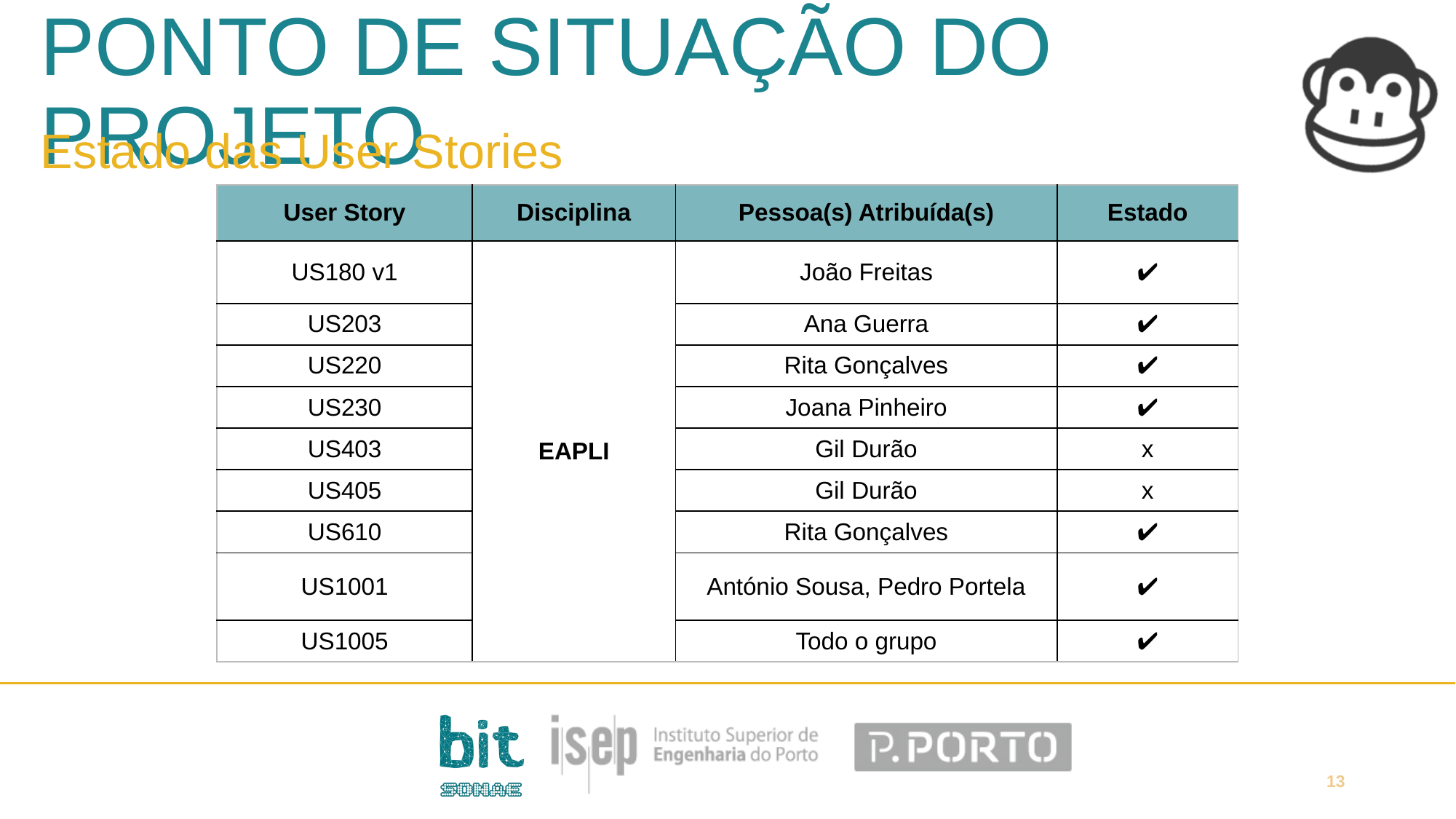

PONTO DE SITUAÇÃO DO PROJETO
Estado das User Stories
| User Story | Disciplina | Pessoa(s) Atribuída(s) | Estado |
| --- | --- | --- | --- |
| US180 v1 | EAPLI | João Freitas | ✔ |
| US203 |  | Ana Guerra | ✔ |
| US220 |  | Rita Gonçalves | ✔ |
| US230 |  | Joana Pinheiro | ✔ |
| US403 |  | Gil Durão | x |
| US405 |  | Gil Durão | x |
| US610 |  | Rita Gonçalves | ✔ |
| US1001 |  | António Sousa, Pedro Portela | ✔ |
| US1005 |  | Todo o grupo | ✔ |
13